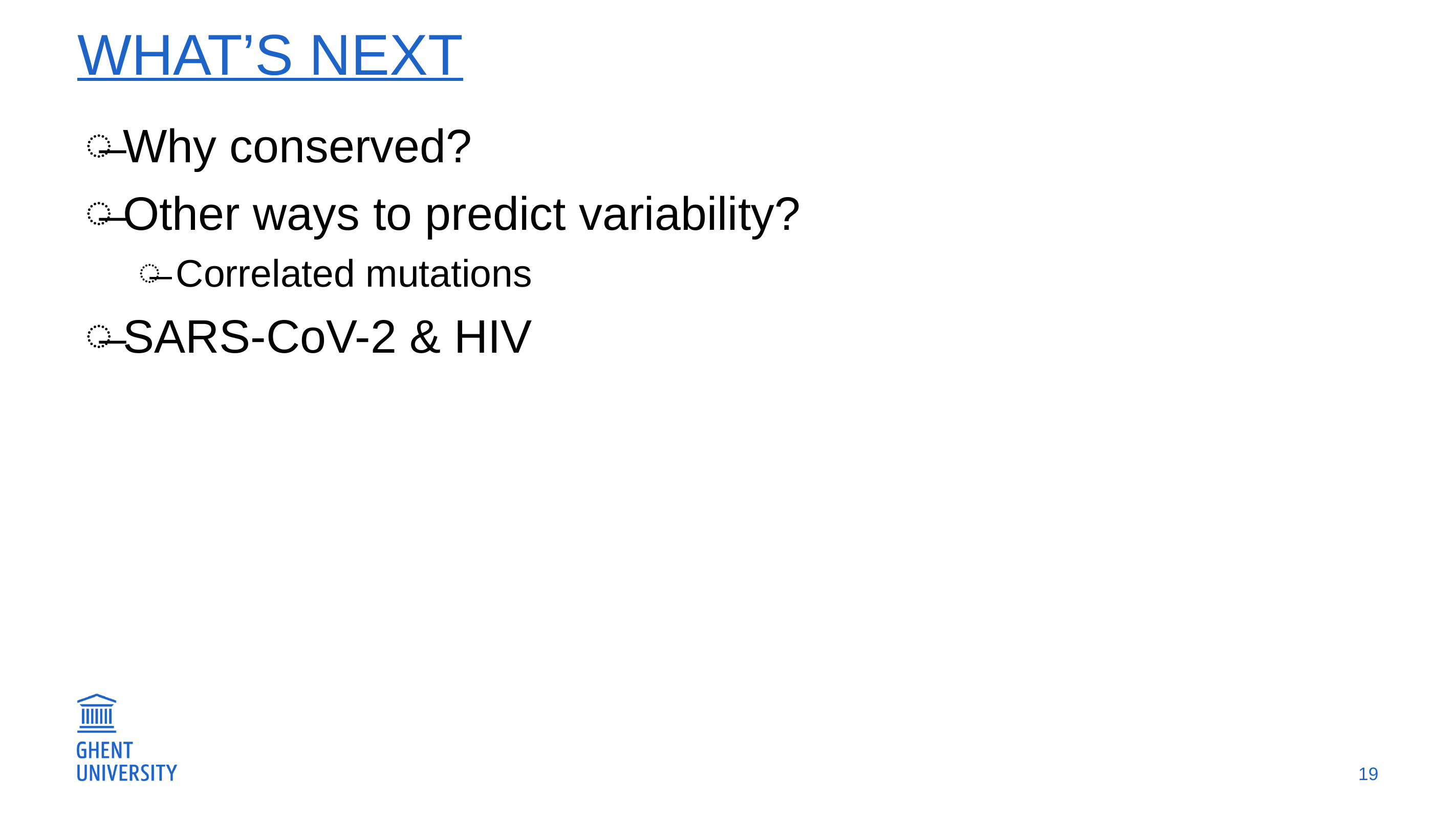

# What’s next
Why conserved?
Other ways to predict variability?
Correlated mutations
SARS-CoV-2 & HIV
19